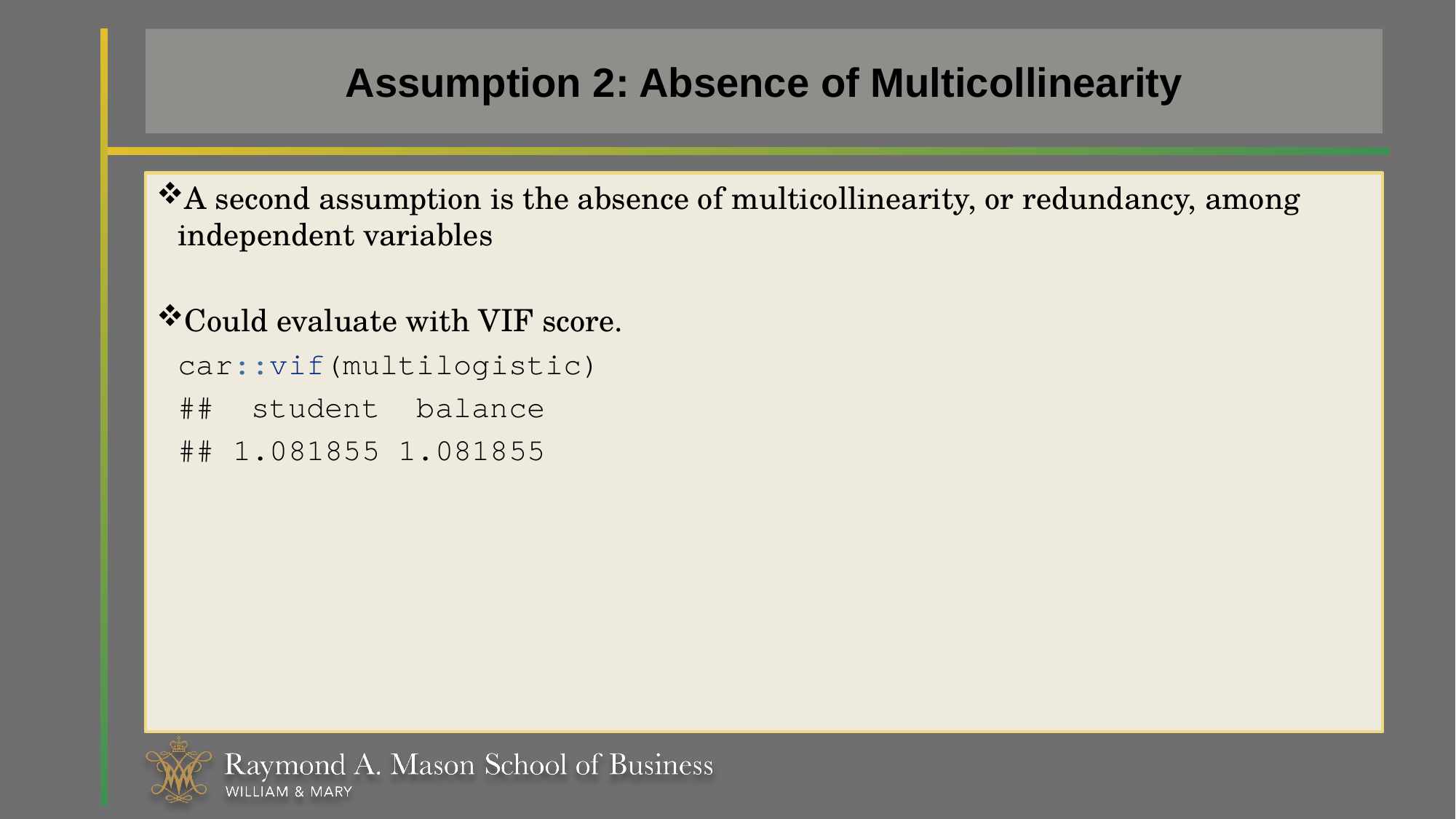

# Assumption 2: Absence of Multicollinearity
A second assumption is the absence of multicollinearity, or redundancy, among independent variables

Could evaluate with VIF score.
car::vif(multilogistic)
##  student  balance
## 1.081855 1.081855